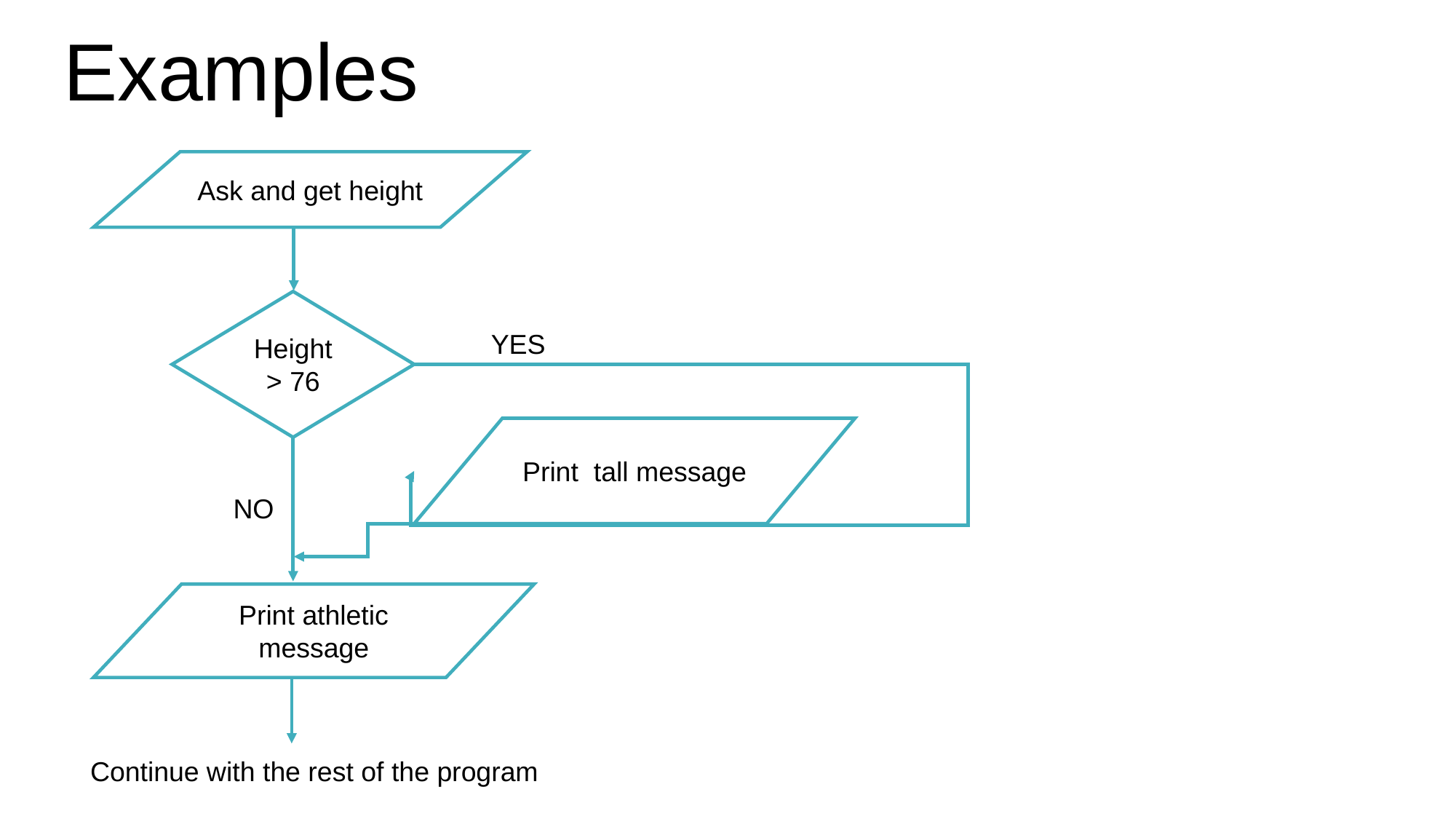

Examples

Ask and get height
Height > 76
YES
Print  tall message
NO
Print athletic message
Continue with the rest of the program